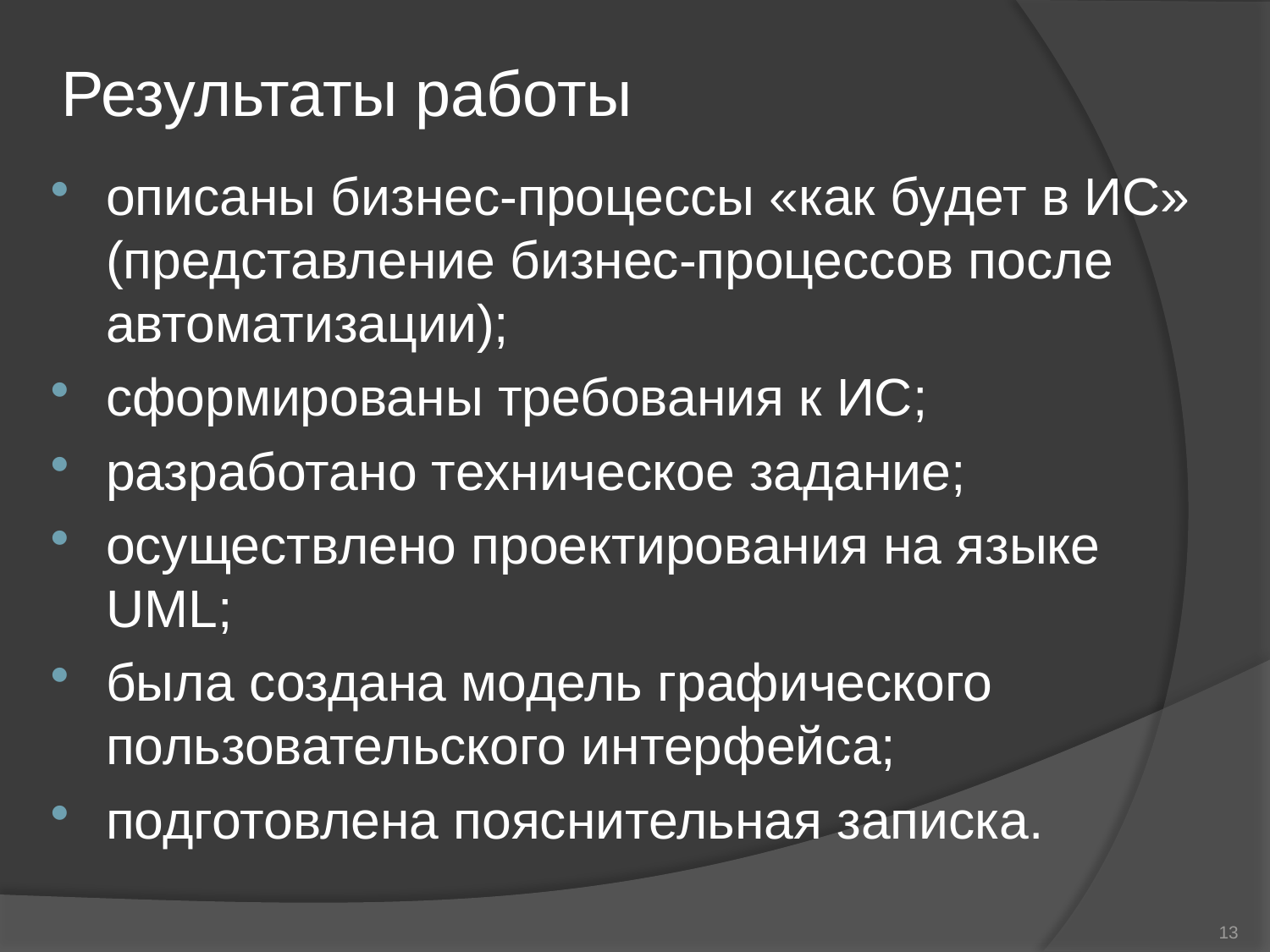

# Результаты работы
описаны бизнес-процессы «как будет в ИС» (представление бизнес-процессов после автоматизации);
сформированы требования к ИС;
разработано техническое задание;
осуществлено проектирования на языке UML;
была создана модель графического пользовательского интерфейса;
подготовлена пояснительная записка.
13